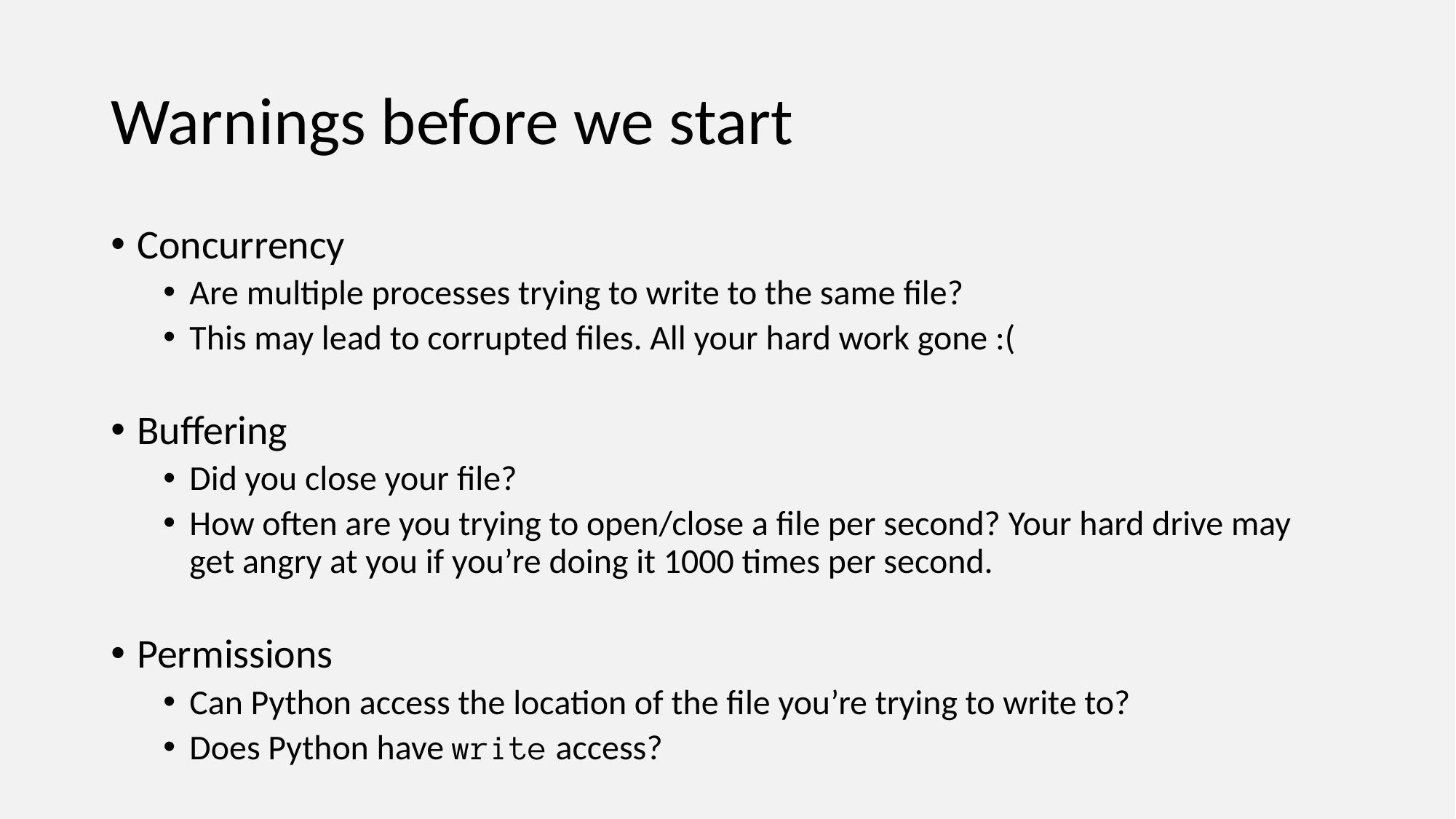

# Warnings before we start
Concurrency
Are multiple processes trying to write to the same file?
This may lead to corrupted files. All your hard work gone :(
Buffering
Did you close your file?
How often are you trying to open/close a file per second? Your hard drive may get angry at you if you’re doing it 1000 times per second.
Permissions
Can Python access the location of the file you’re trying to write to?
Does Python have write access?